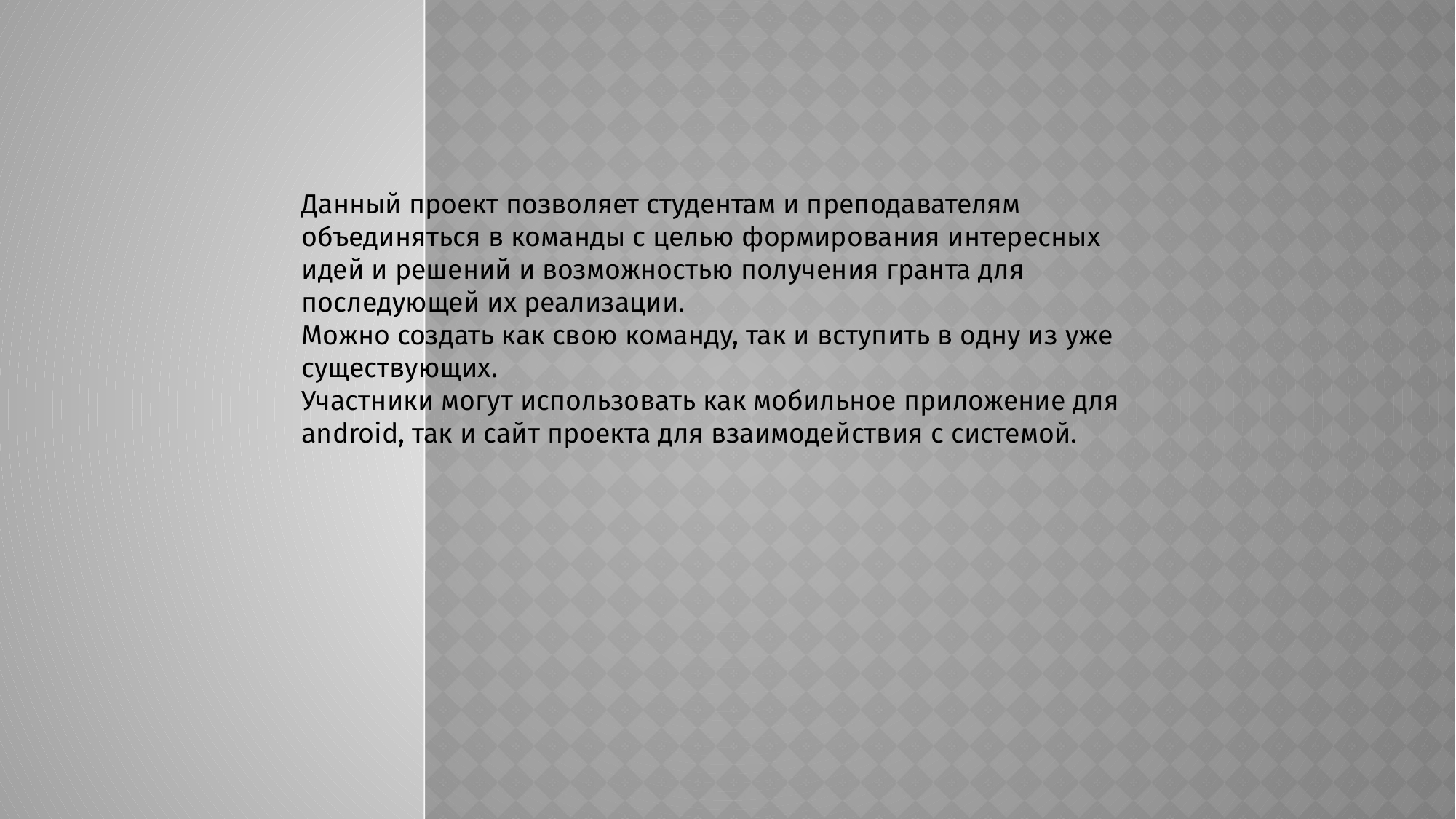

Данный проект позволяет студентам и преподавателям объединяться в команды с целью формирования интересных идей и решений и возможностью получения гранта для последующей их реализации.
Можно создать как свою команду, так и вступить в одну из уже существующих.
Участники могут использовать как мобильное приложение для android, так и сайт проекта для взаимодействия с системой.